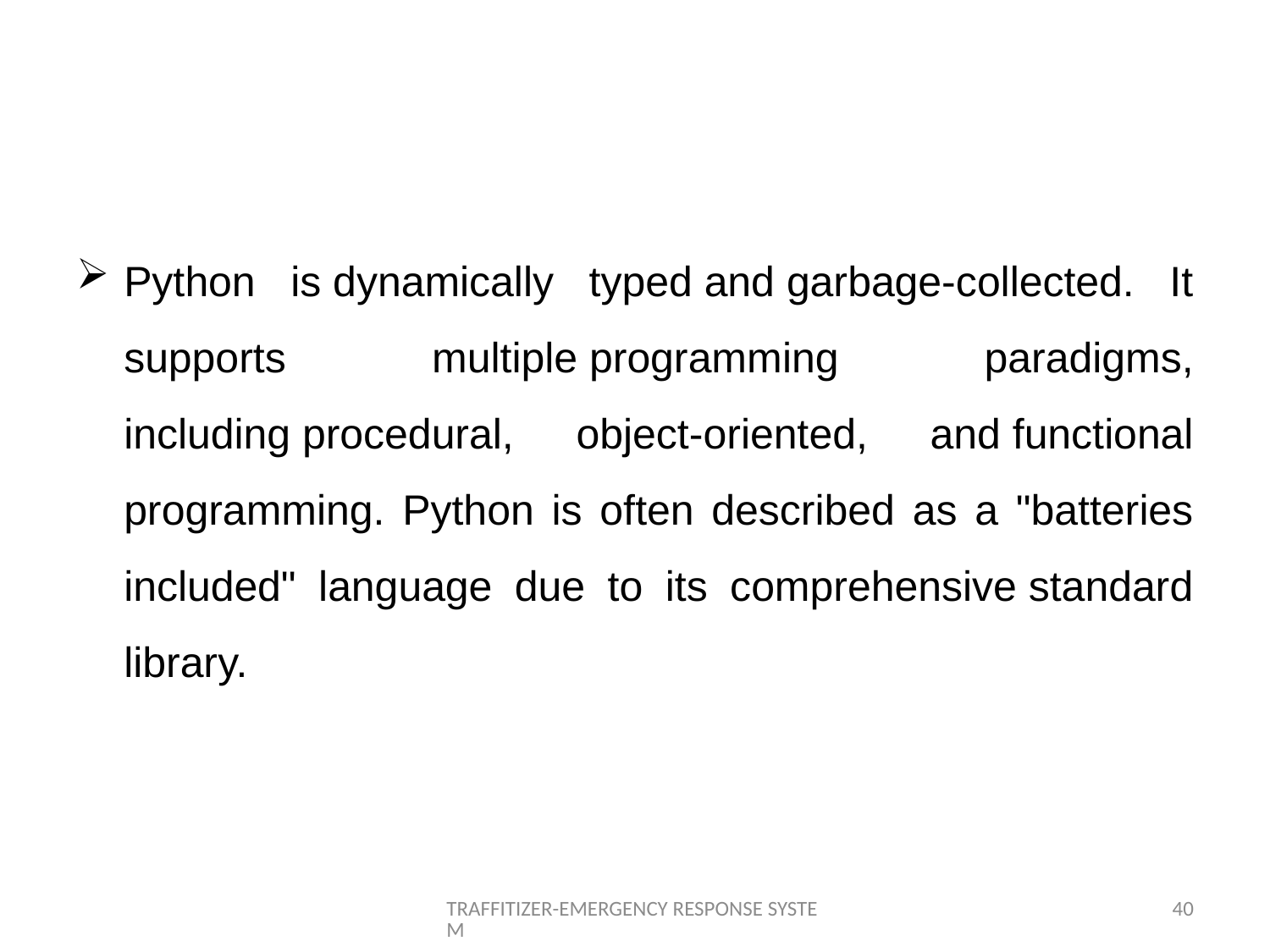

#
Python is dynamically typed and garbage-collected. It supports multiple programming paradigms, including procedural, object-oriented, and functional programming. Python is often described as a "batteries included" language due to its comprehensive standard library.

TRAFFITIZER-EMERGENCY RESPONSE SYSTEM
40